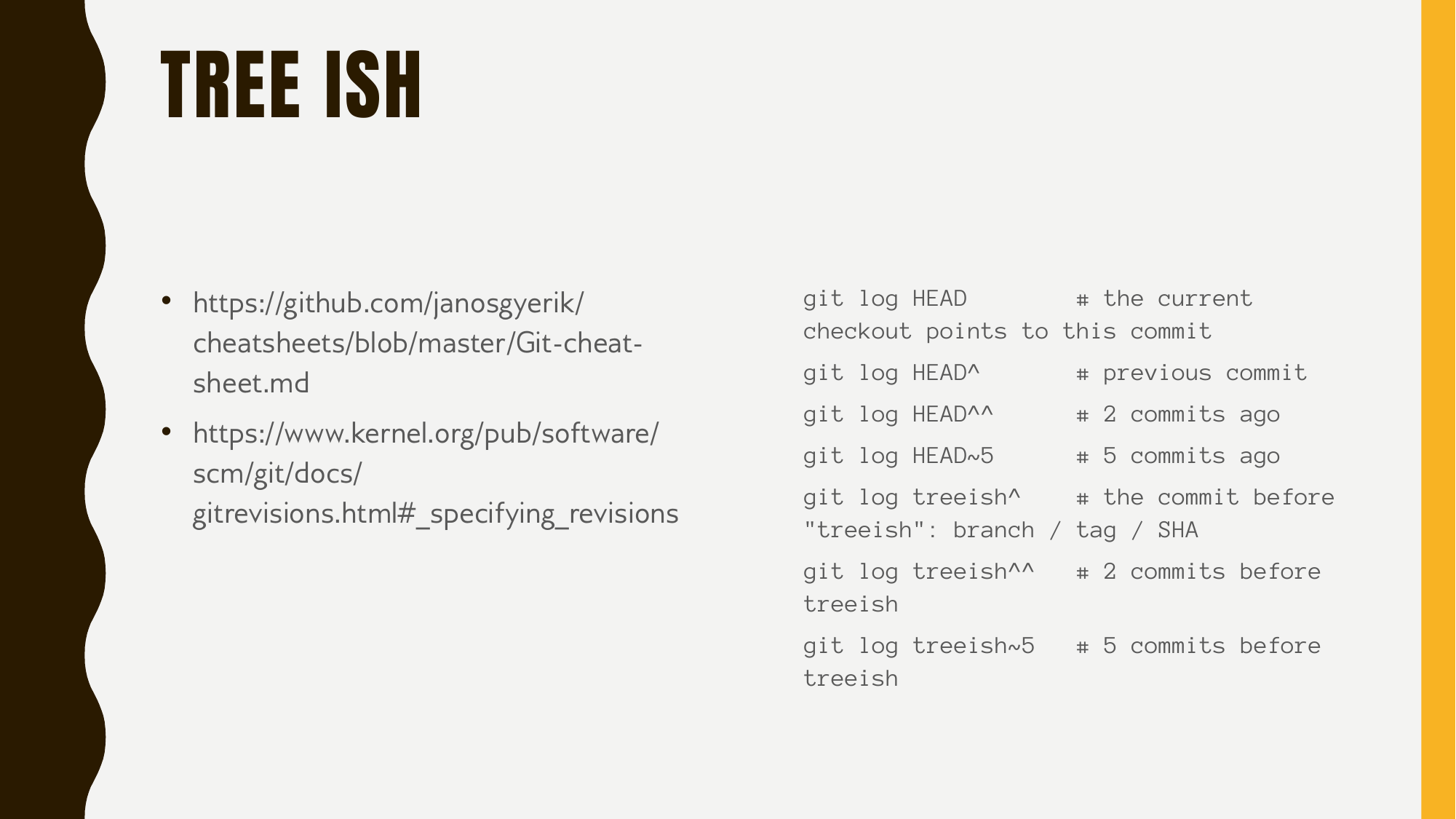

# Tree ish
https://github.com/janosgyerik/cheatsheets/blob/master/Git-cheat-sheet.md
https://www.kernel.org/pub/software/scm/git/docs/gitrevisions.html#_specifying_revisions
git log HEAD        # the current checkout points to this commit
git log HEAD^       # previous commit
git log HEAD^^      # 2 commits ago
git log HEAD~5      # 5 commits ago
git log treeish^    # the commit before "treeish": branch / tag / SHA
git log treeish^^   # 2 commits before treeish
git log treeish~5   # 5 commits before treeish